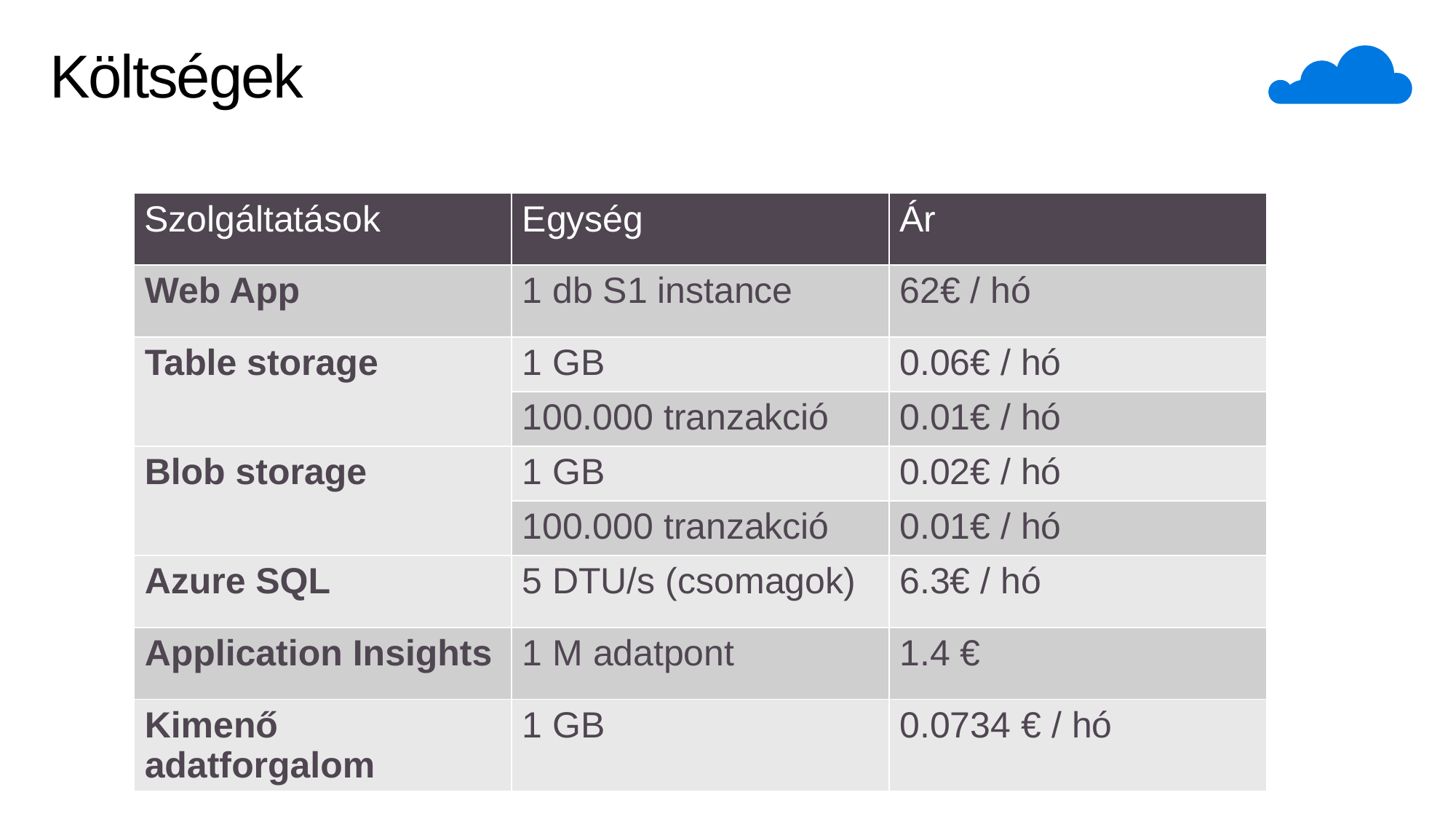

# Költségek
| Szolgáltatások | Egység | Ár |
| --- | --- | --- |
| Web App | 1 db S1 instance | 62€ / hó |
| Table storage | 1 GB | 0.06€ / hó |
|  | 100.000 tranzakció | 0.01€ / hó |
| Blob storage | 1 GB | 0.02€ / hó |
|  | 100.000 tranzakció | 0.01€ / hó |
| Azure SQL | 5 DTU/s (csomagok) | 6.3€ / hó |
| Application Insights | 1 M adatpont | 1.4 € |
| Kimenő adatforgalom | 1 GB | 0.0734 € / hó |